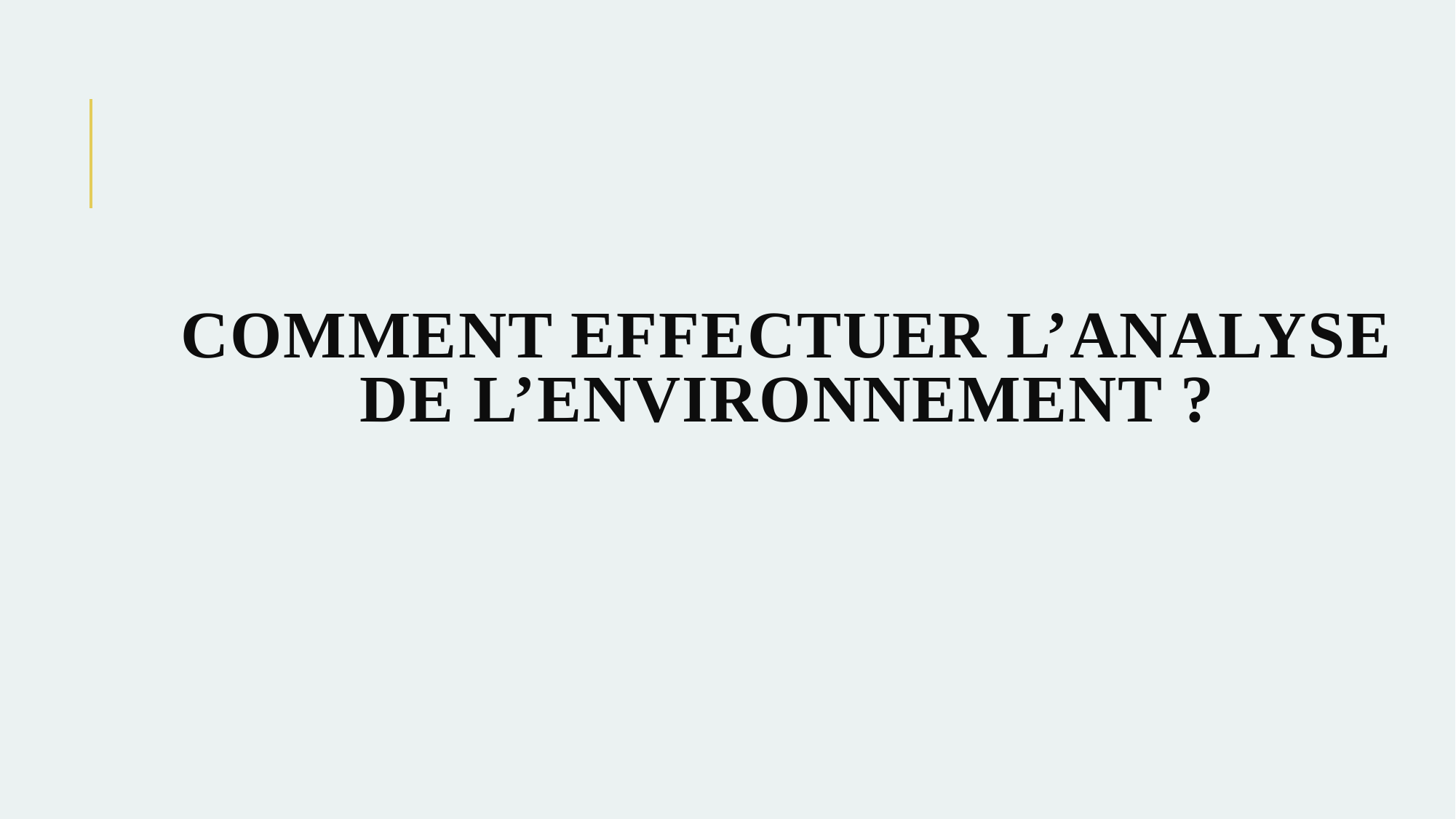

# Comment effectuer l’analyse de l’environnement ?